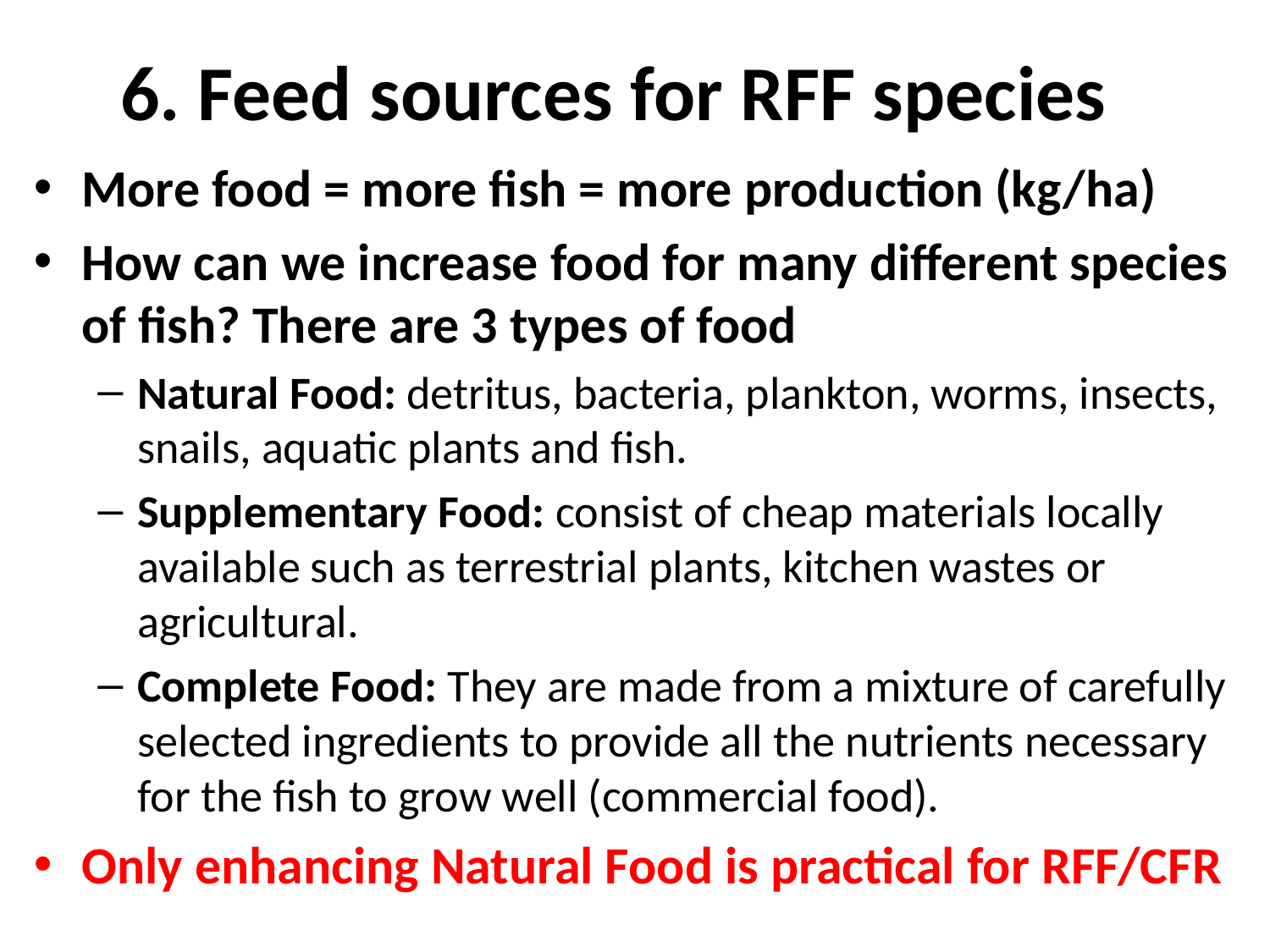

# 6. Feed sources for RFF species
More food = more fish = more production (kg/ha)
How can we increase food for many different species of fish? There are 3 types of food
Natural Food: detritus, bacteria, plankton, worms, insects, snails, aquatic plants and fish.
Supplementary Food: consist of cheap materials locally available such as terrestrial plants, kitchen wastes or agricultural.
Complete Food: They are made from a mixture of carefully selected ingredients to provide all the nutrients necessary for the fish to grow well (commercial food).
Only enhancing Natural Food is practical for RFF/CFR